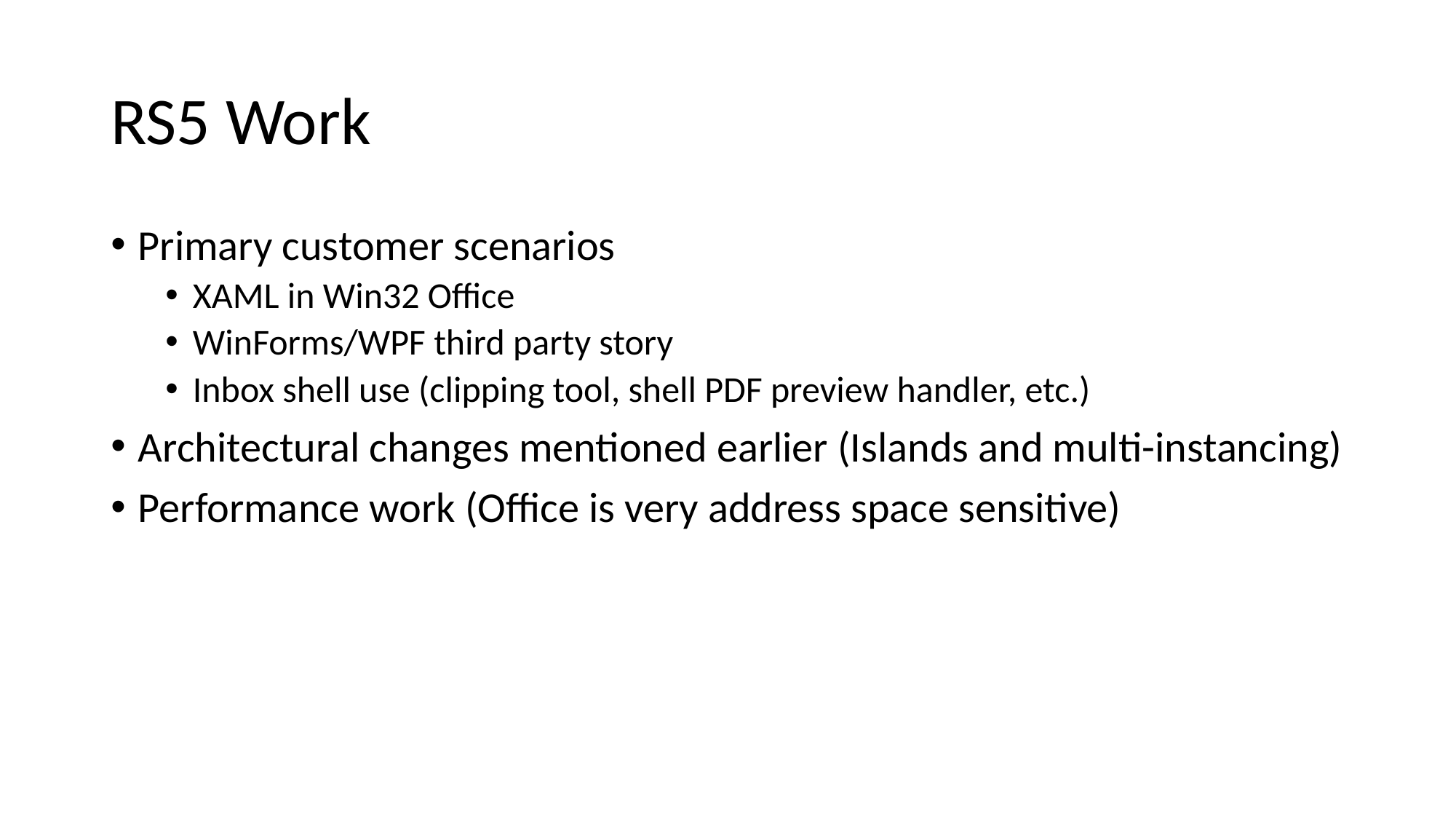

# RS5 Work
Primary customer scenarios
XAML in Win32 Office
WinForms/WPF third party story
Inbox shell use (clipping tool, shell PDF preview handler, etc.)
Architectural changes mentioned earlier (Islands and multi-instancing)
Performance work (Office is very address space sensitive)